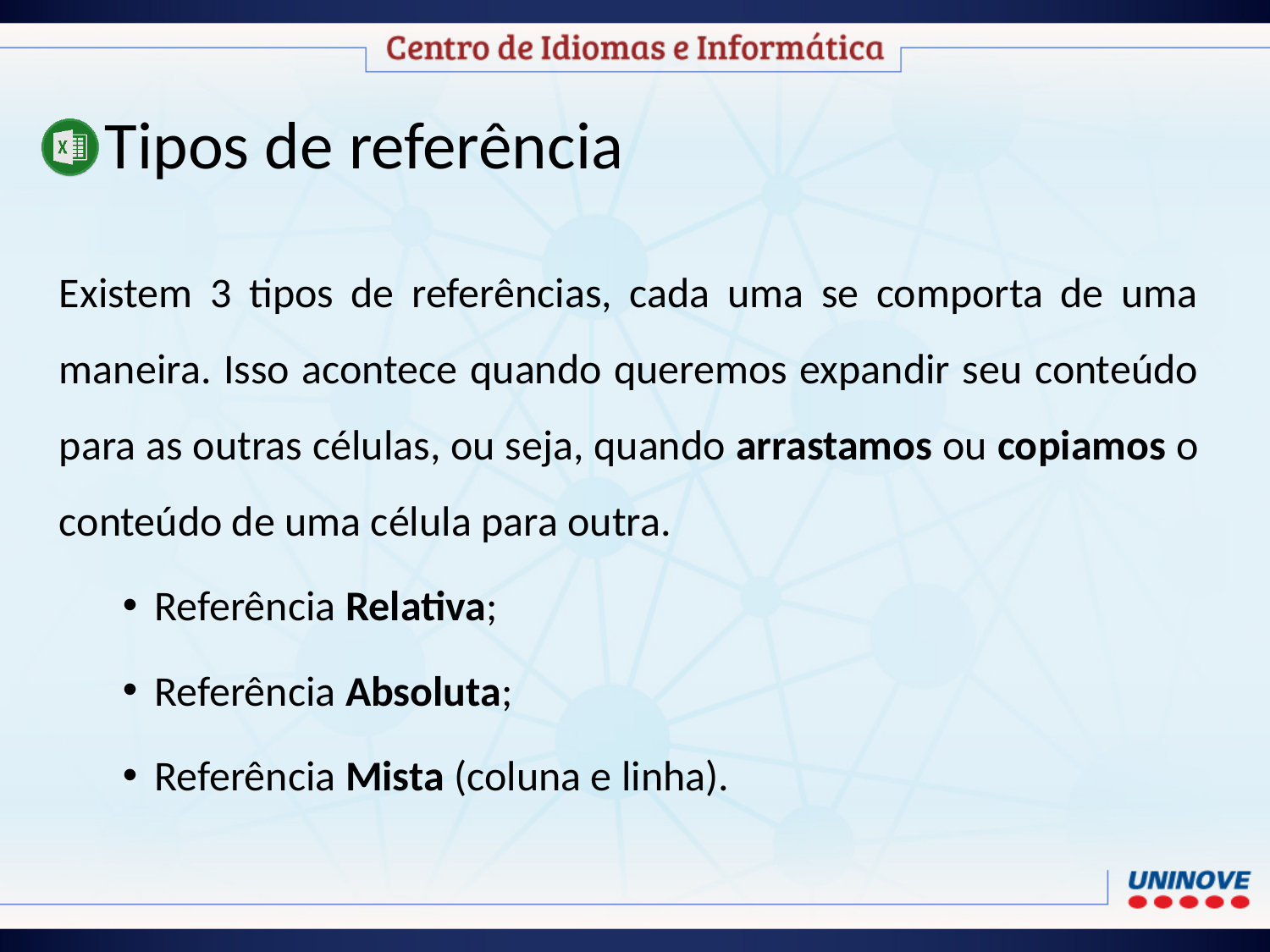

Tipos de referência
Existem 3 tipos de referências, cada uma se comporta de uma maneira. Isso acontece quando queremos expandir seu conteúdo para as outras células, ou seja, quando arrastamos ou copiamos o conteúdo de uma célula para outra.
Referência Relativa;
Referência Absoluta;
Referência Mista (coluna e linha).